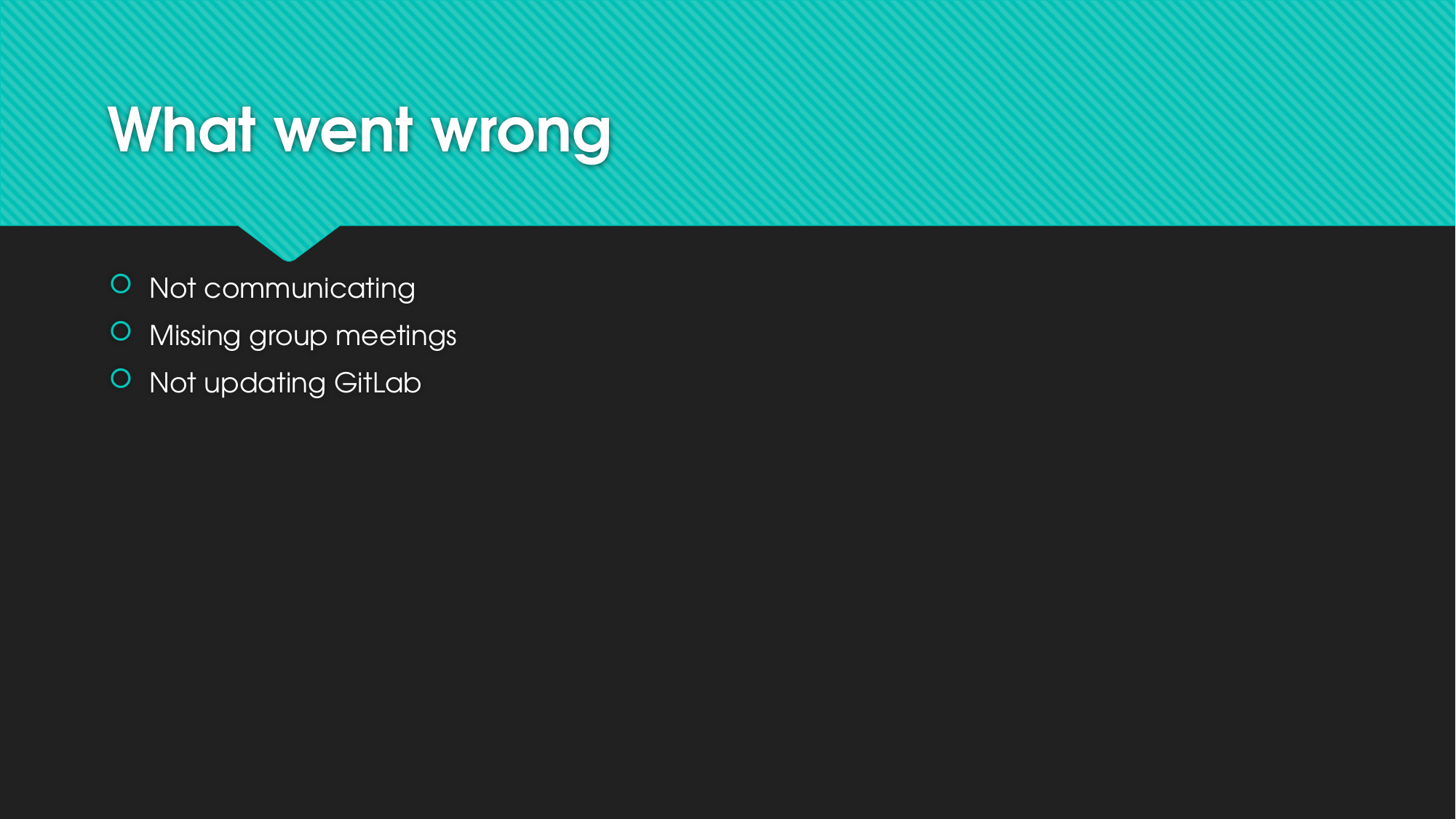

# What went wrong
Not communicating
Missing group meetings
Not updating GitLab